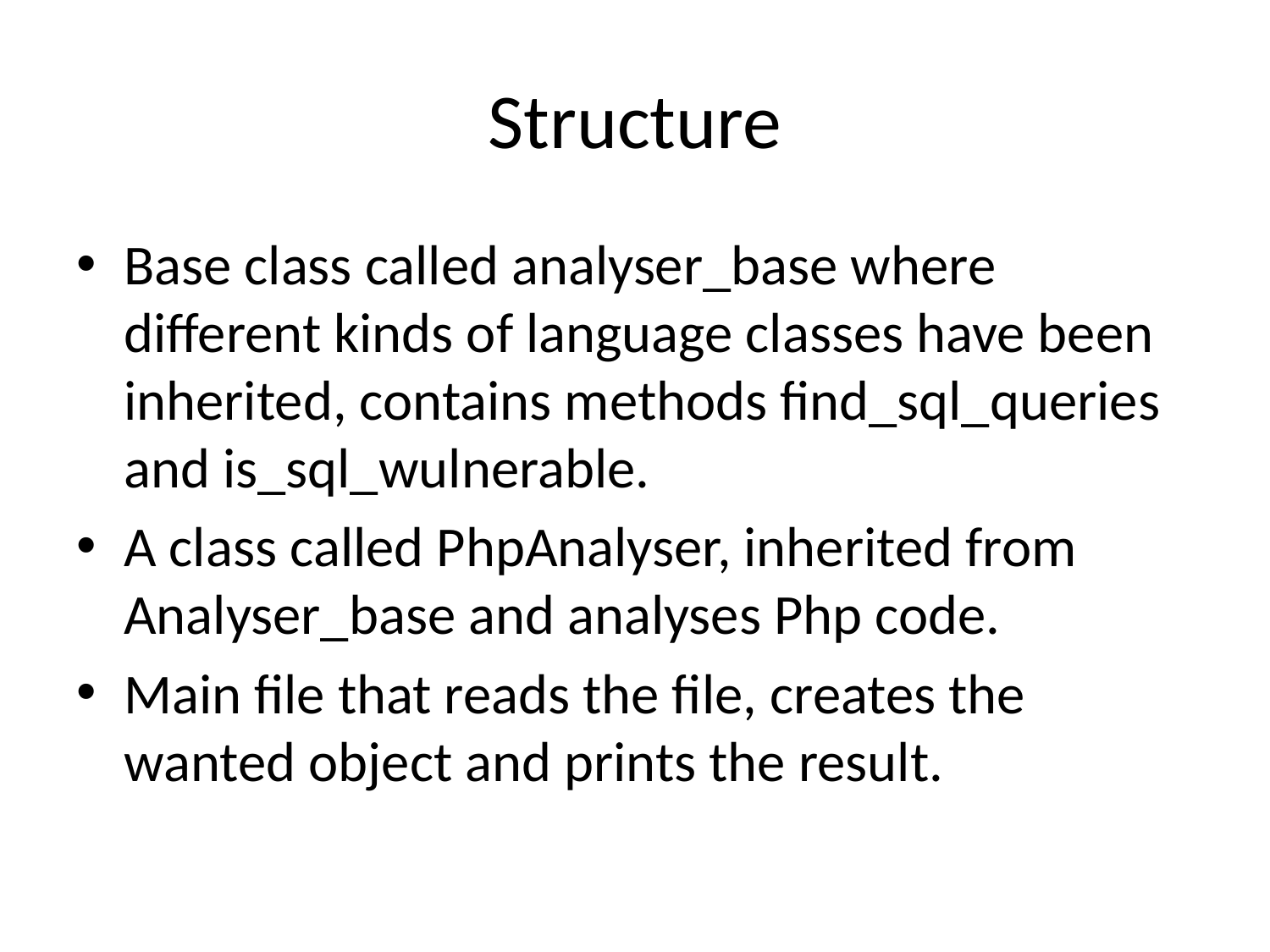

# Structure
Base class called analyser_base where different kinds of language classes have been inherited, contains methods find_sql_queries and is_sql_wulnerable.
A class called PhpAnalyser, inherited from Analyser_base and analyses Php code.
Main file that reads the file, creates the wanted object and prints the result.